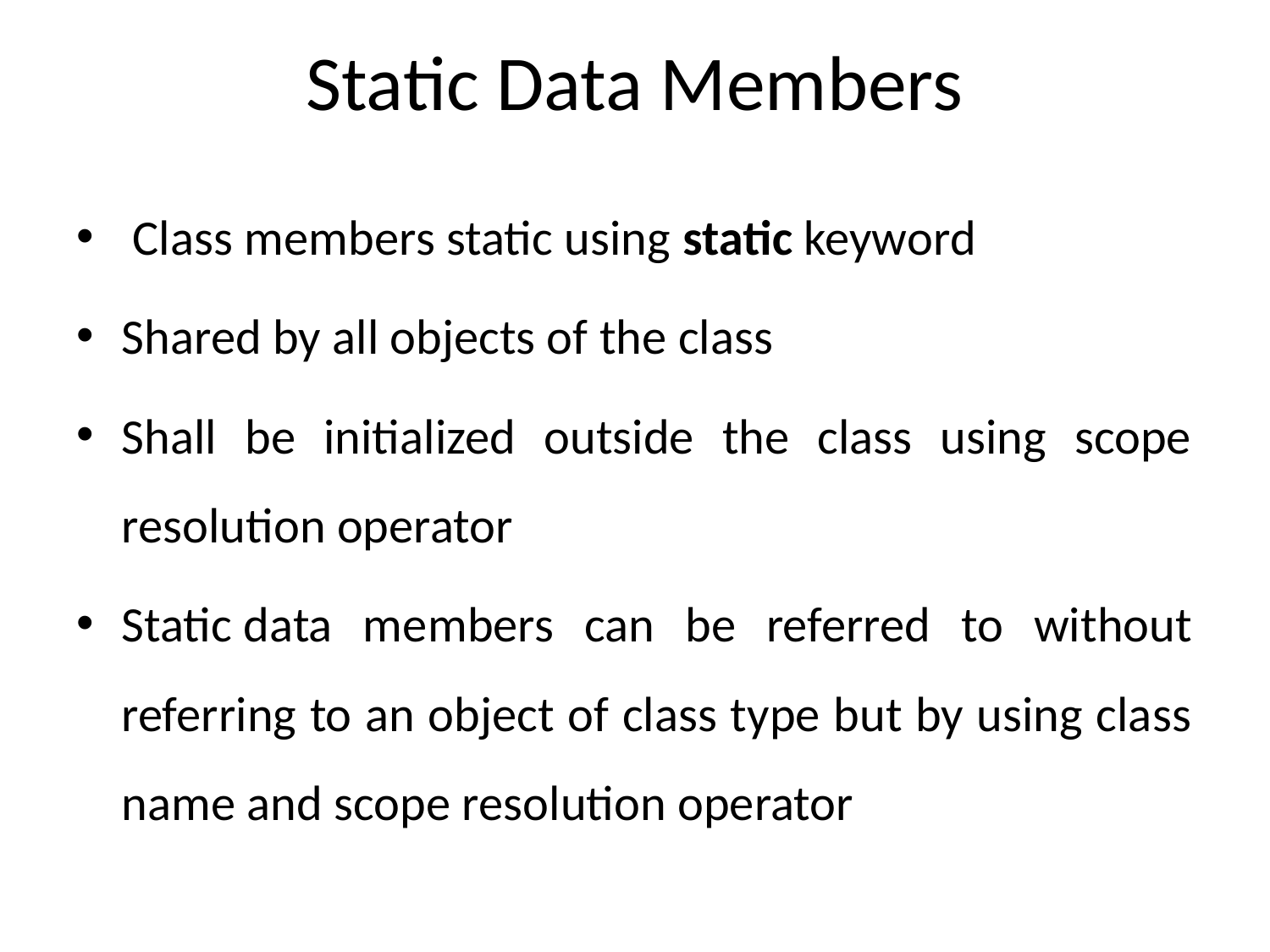

# Static Data Members
 Class members static using static keyword
Shared by all objects of the class
Shall be initialized outside the class using scope resolution operator
Static data members can be referred to without referring to an object of class type but by using class name and scope resolution operator